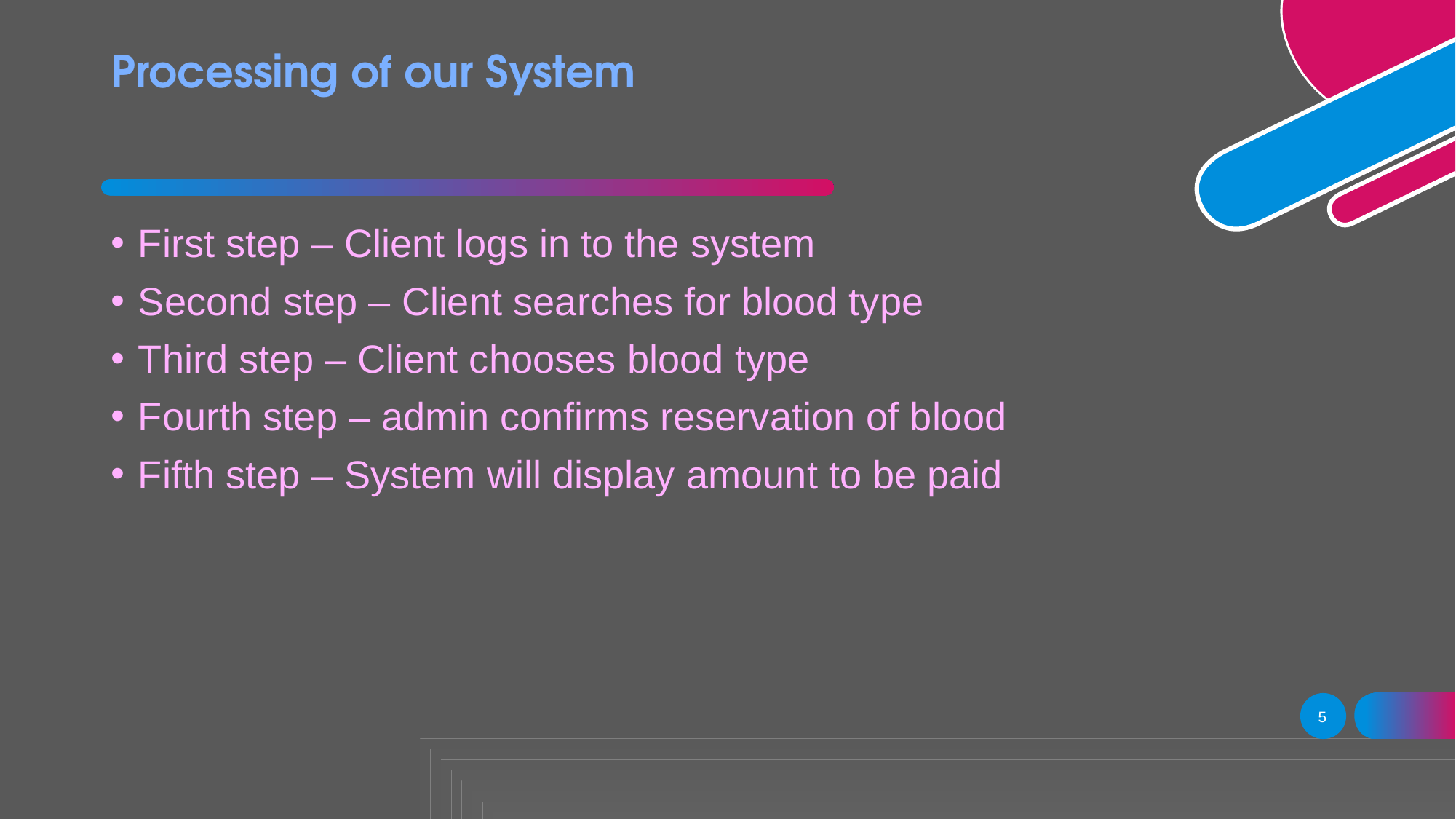

# Processing of our System
First step – Client logs in to the system
Second step – Client searches for blood type
Third step – Client chooses blood type
Fourth step – admin confirms reservation of blood
Fifth step – System will display amount to be paid
5